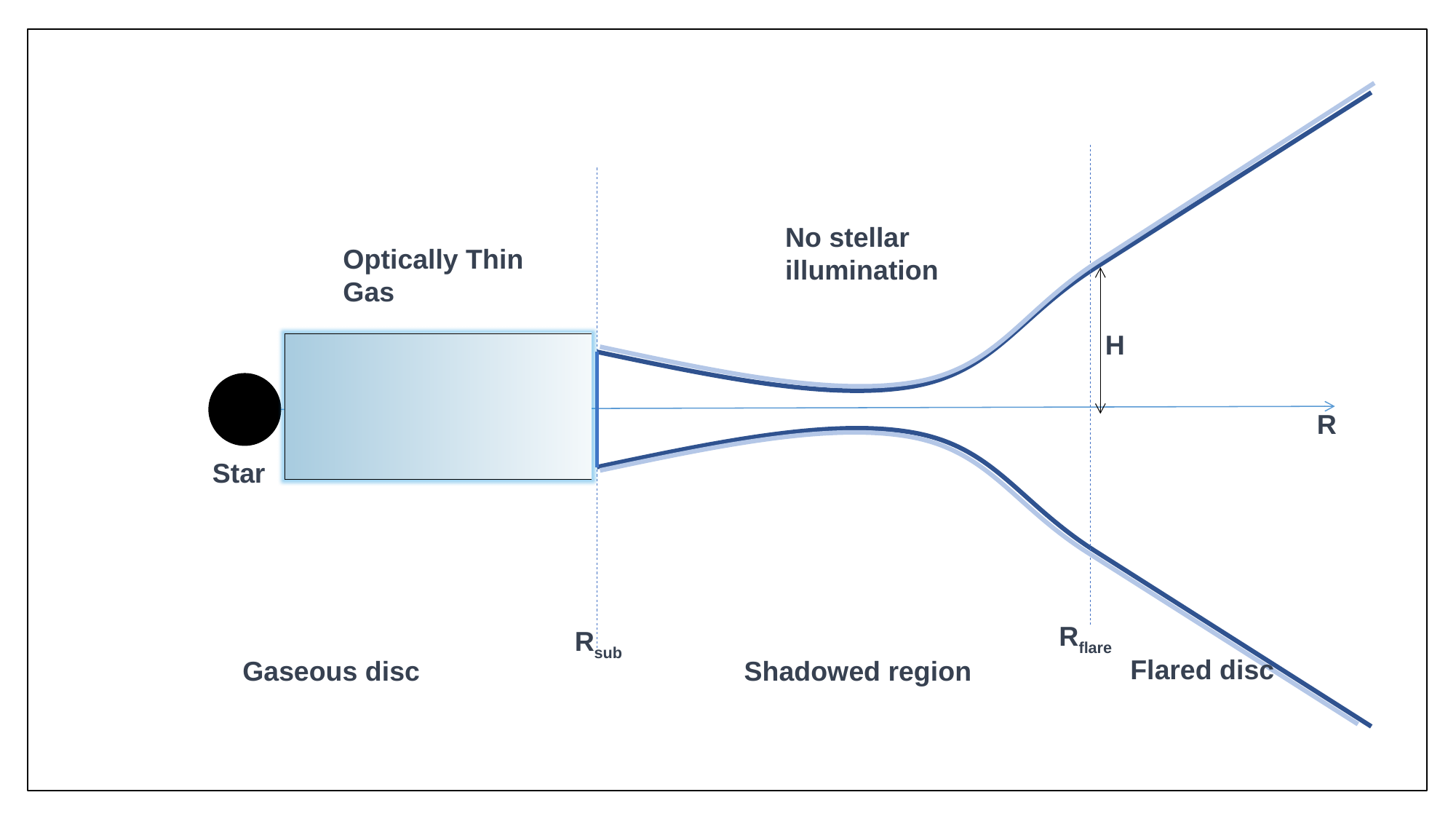

No stellar illumination
Optically Thin Gas
H

R

Star
Rflare
Rsub
Flared disc
Gaseous disc
Shadowed region